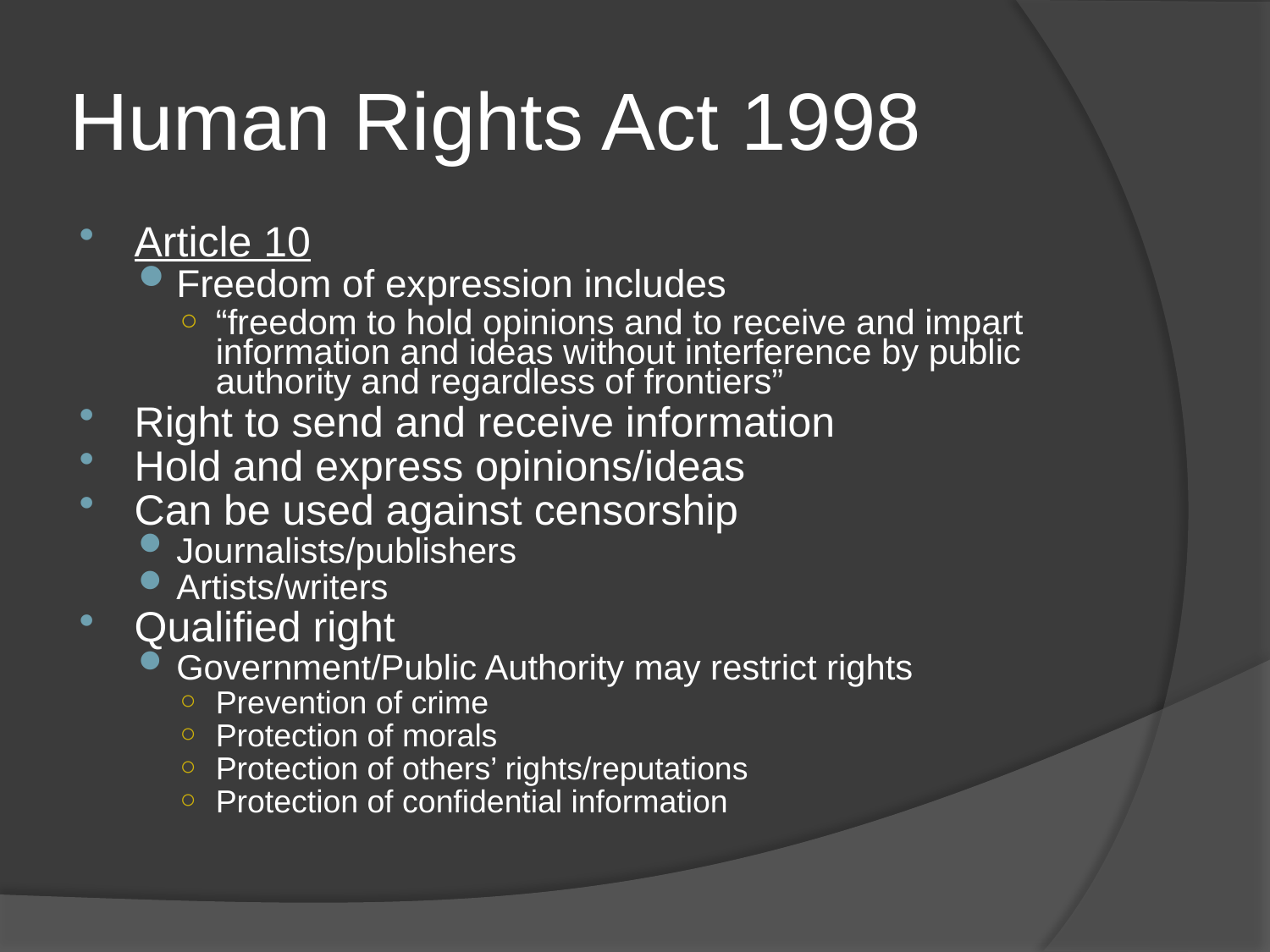

# Human Rights Act 1998
Article 10
Freedom of expression includes
“freedom to hold opinions and to receive and impart information and ideas without interference by public authority and regardless of frontiers”
Right to send and receive information
Hold and express opinions/ideas
Can be used against censorship
Journalists/publishers
Artists/writers
Qualified right
Government/Public Authority may restrict rights
Prevention of crime
Protection of morals
Protection of others’ rights/reputations
Protection of confidential information